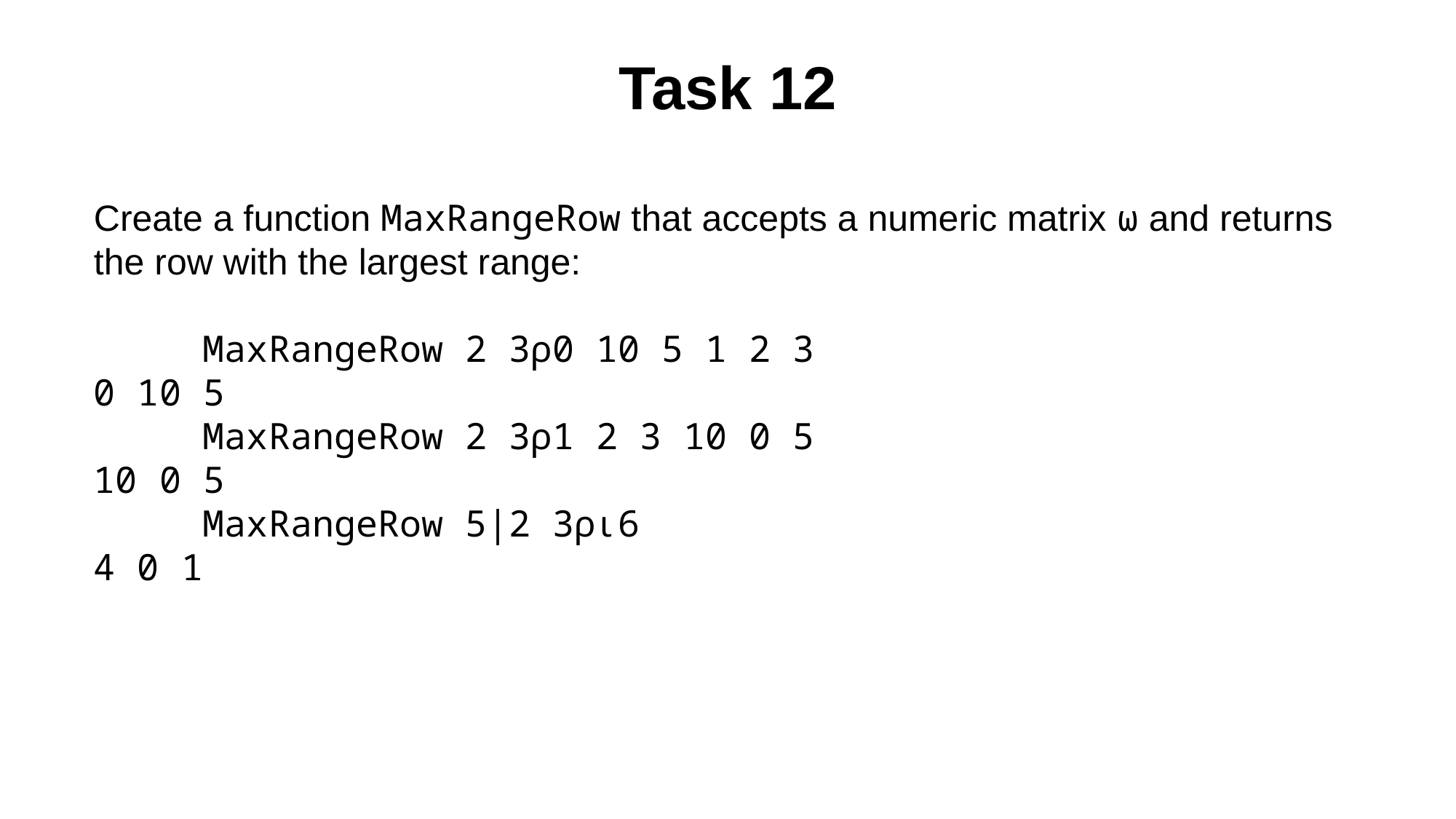

Task 12

Create a function MaxRangeRow that accepts a numeric matrix ⍵ and returns the row with the largest range:

	MaxRangeRow 2 3⍴0 10 5 1 2 3
0 10 5
	MaxRangeRow 2 3⍴1 2 3 10 0 5
10 0 5
	MaxRangeRow 5|2 3⍴⍳6
4 0 1